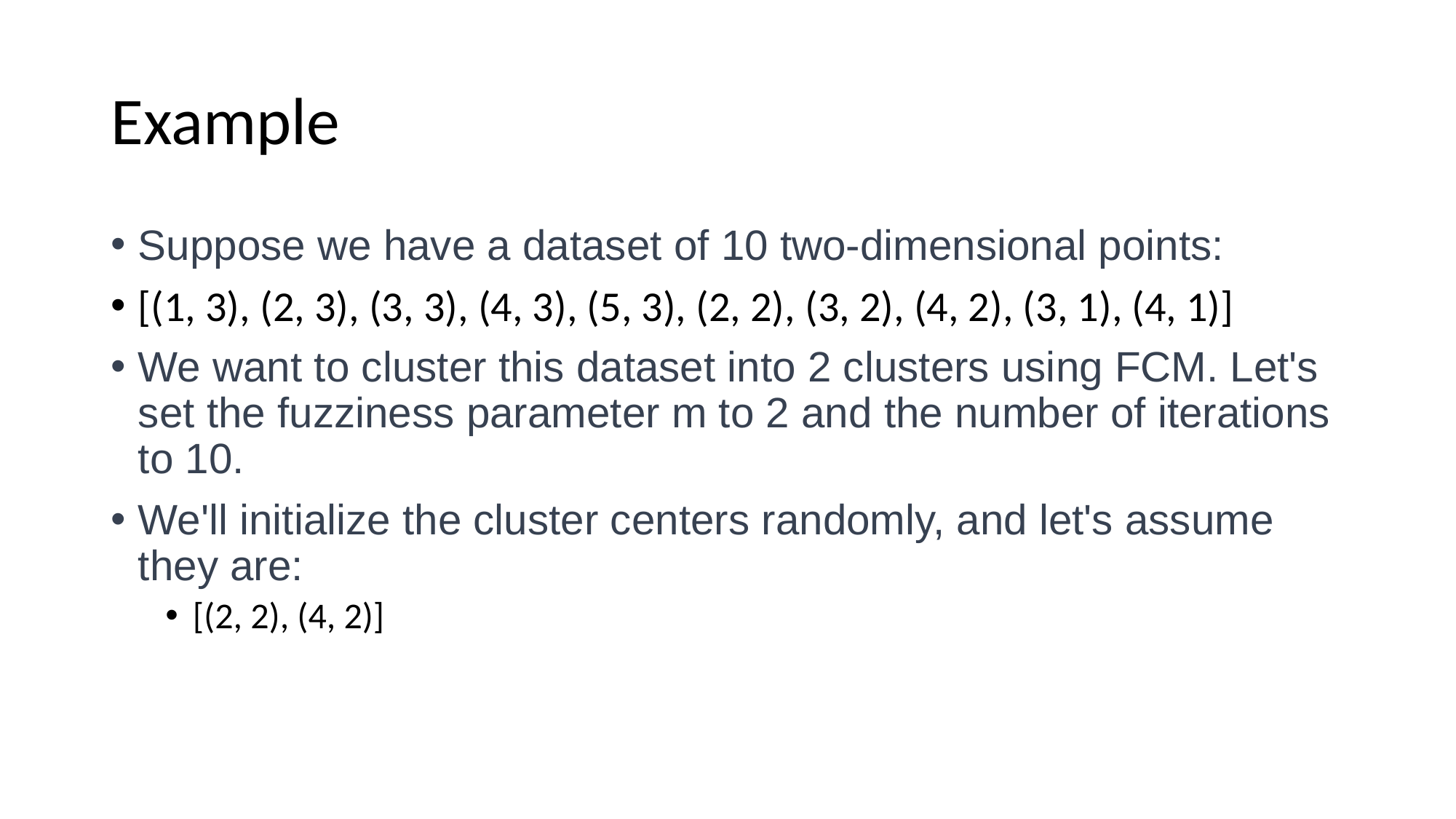

# Example
Suppose we have a dataset of 10 two-dimensional points:
[(1, 3), (2, 3), (3, 3), (4, 3), (5, 3), (2, 2), (3, 2), (4, 2), (3, 1), (4, 1)]
We want to cluster this dataset into 2 clusters using FCM. Let's set the fuzziness parameter m to 2 and the number of iterations to 10.
We'll initialize the cluster centers randomly, and let's assume they are:
[(2, 2), (4, 2)]